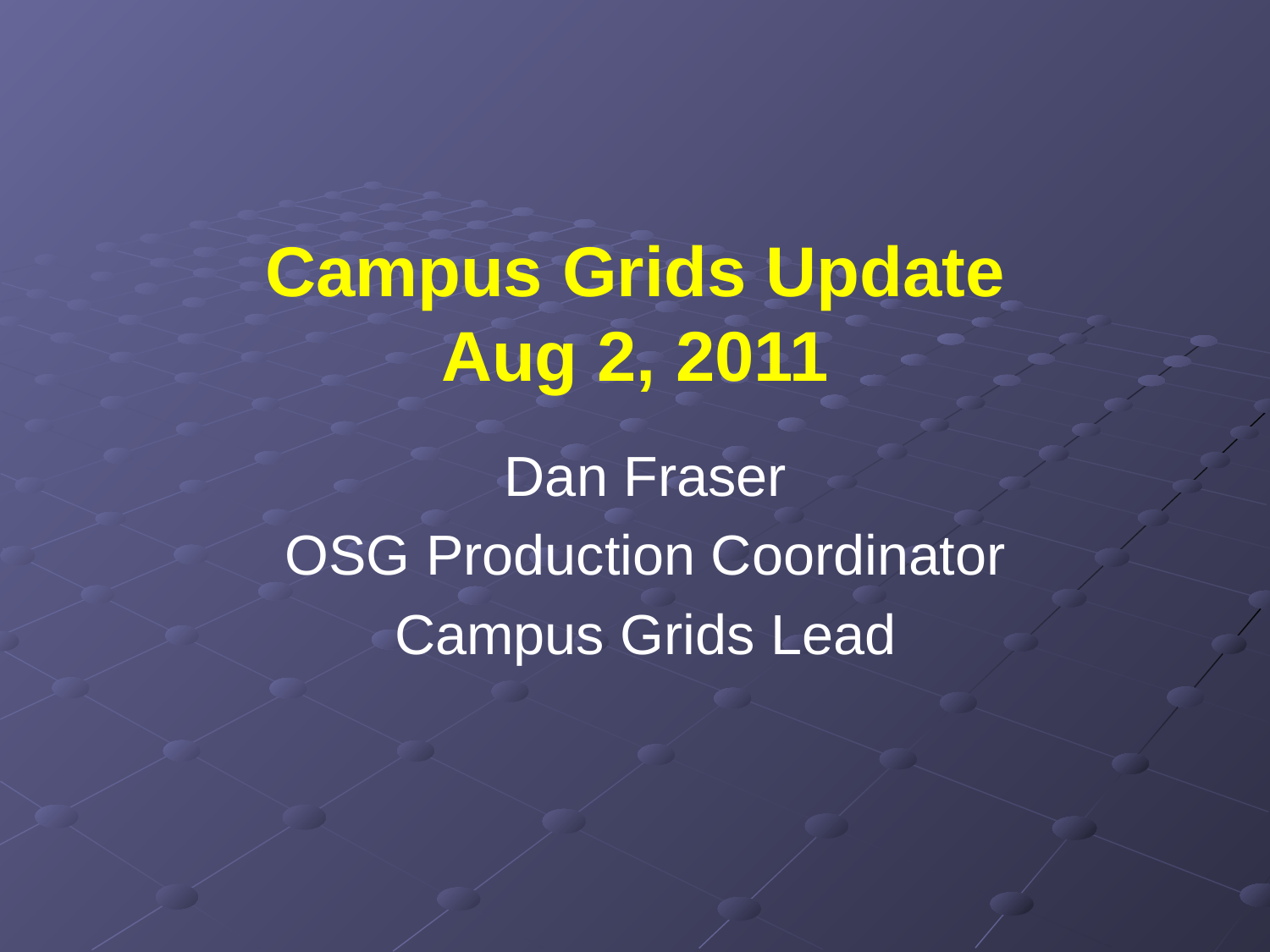

Campus Grids Update
Aug 2, 2011
Dan Fraser
OSG Production Coordinator
Campus Grids Lead